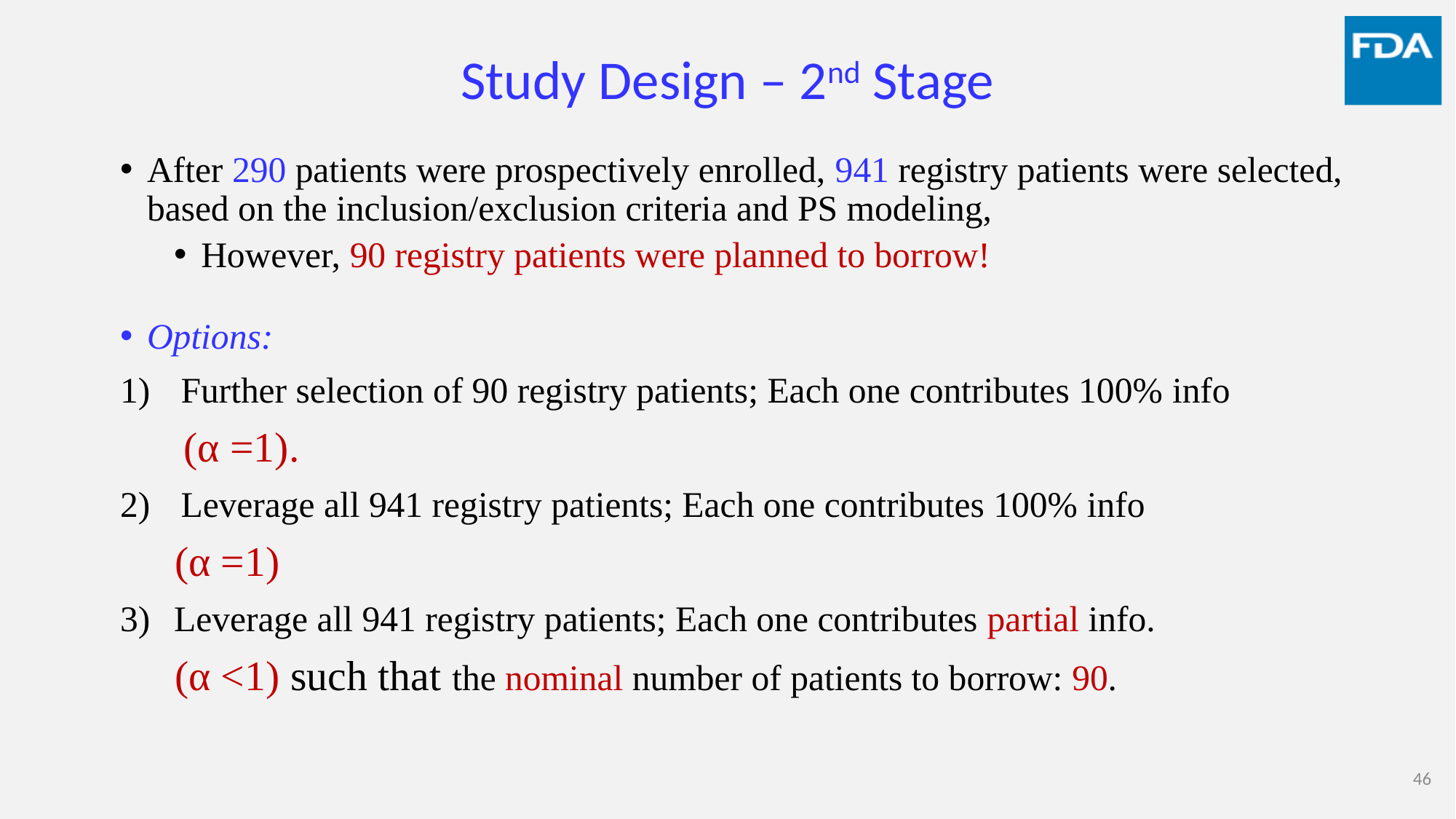

# Study Design – 2nd Stage
After 290 patients were prospectively enrolled, 941 registry patients were selected, based on the inclusion/exclusion criteria and PS modeling,
However, 90 registry patients were planned to borrow!

Options:
Further selection of 90 registry patients; Each one contributes 100% info
       (α =1).
Leverage all 941 registry patients; Each one contributes 100% info
      (α =1)
Leverage all 941 registry patients; Each one contributes partial info.
      (α <1) such that the nominal number of patients to borrow: 90.

46